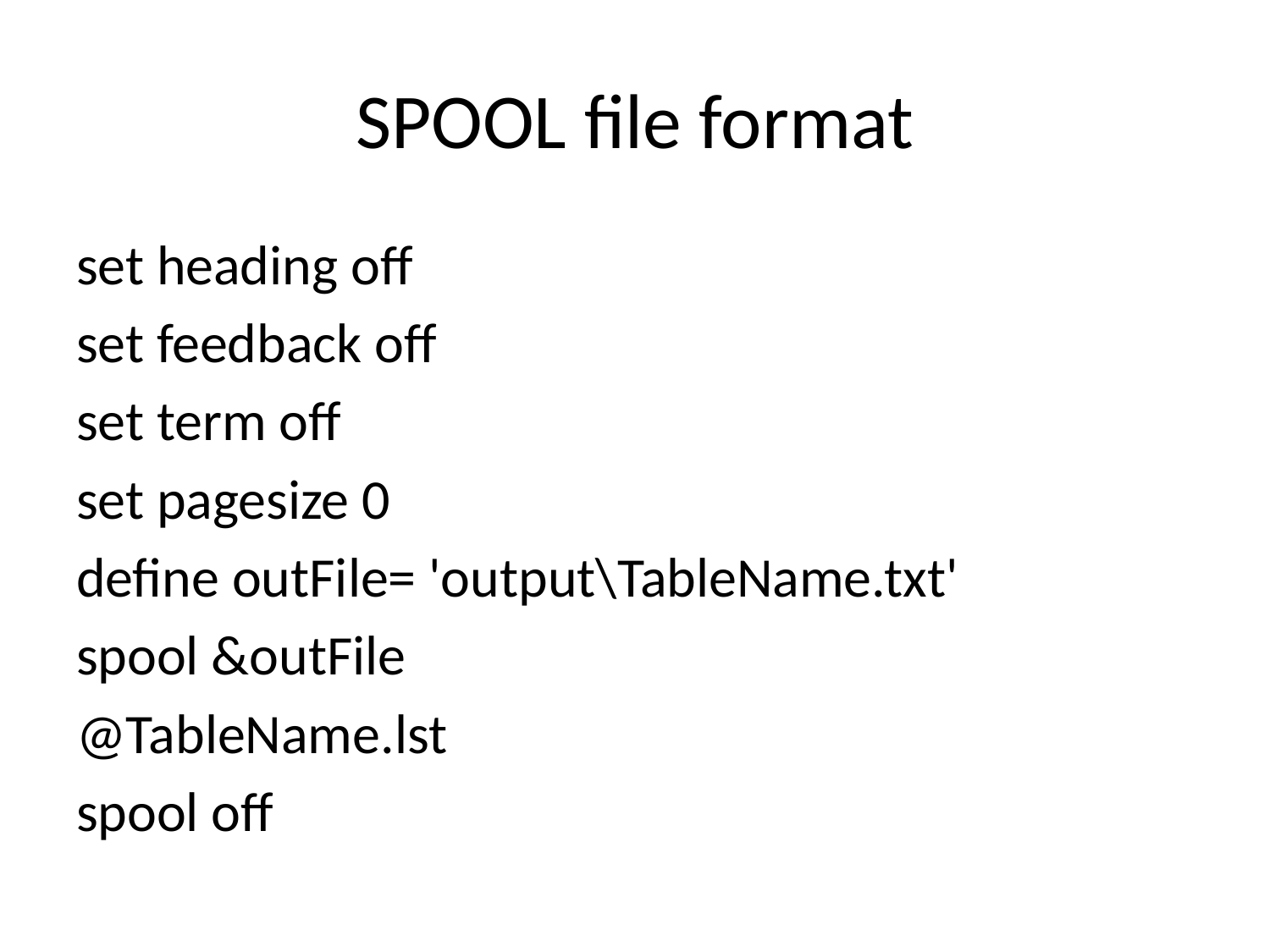

# SPOOL file format
set heading off
set feedback off
set term off
set pagesize 0
define outFile= 'output\TableName.txt'
spool &outFile
@TableName.lst
spool off